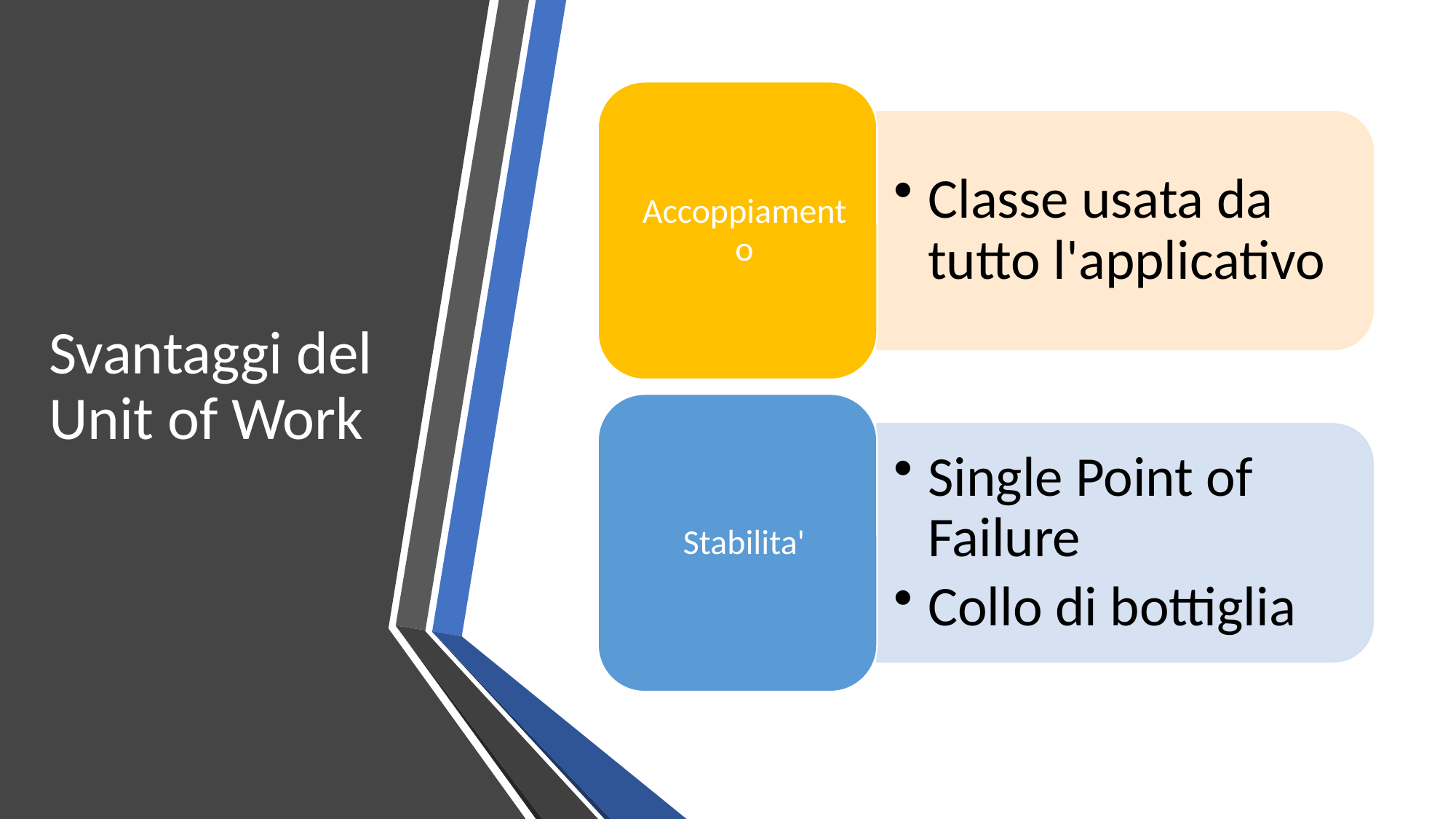

# Svantaggi del Unit of Work
Classe usata da tutto l'applicativo
Accoppiamento
Single Point of Failure
Collo di bottiglia
Stabilita'